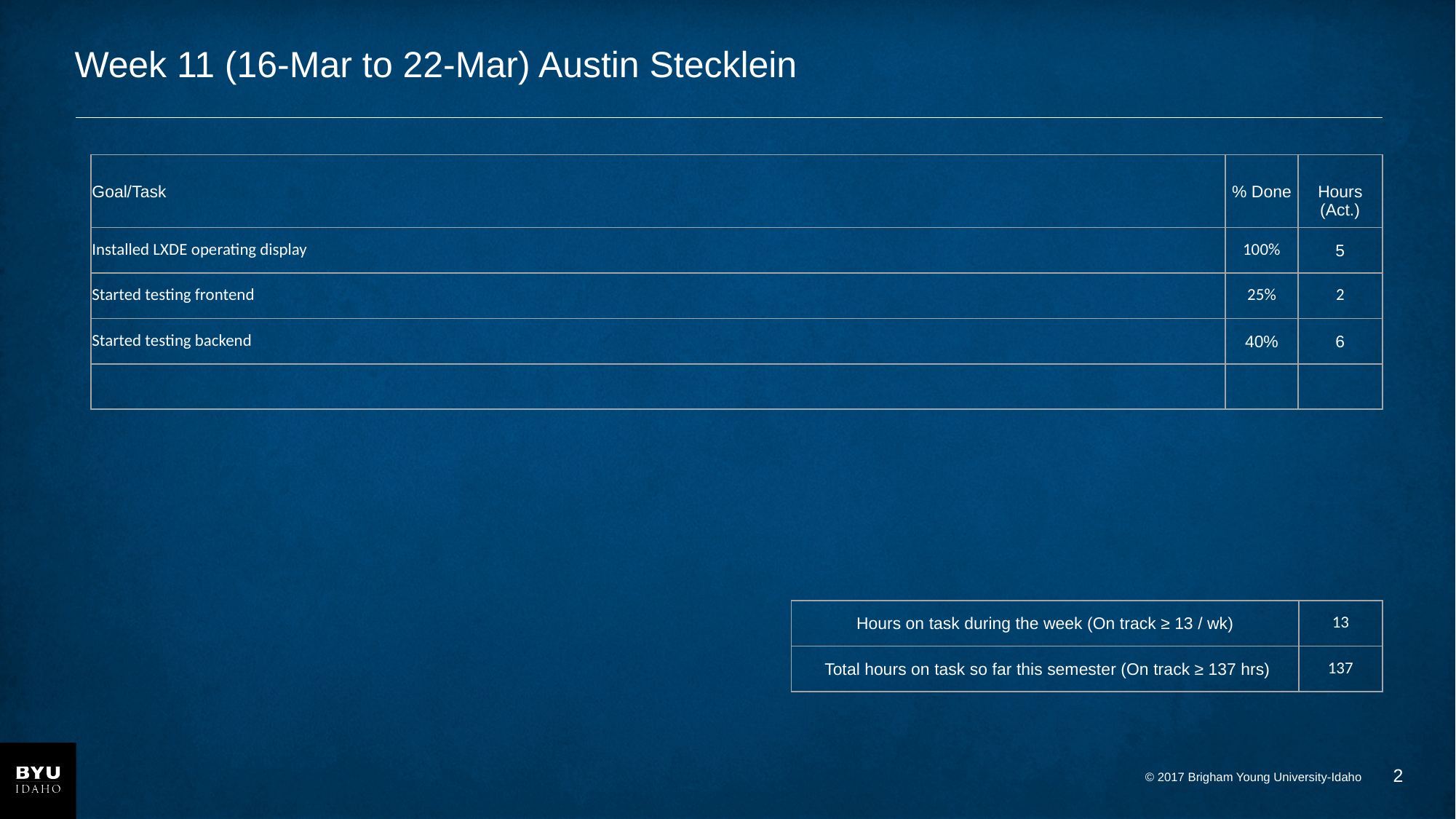

# Week 11 (16-Mar to 22-Mar) Austin Stecklein
| Goal/Task | % Done | Hours (Act.) |
| --- | --- | --- |
| Installed LXDE operating display | 100% | 5 |
| Started testing frontend | 25% | 2 |
| Started testing backend | 40% | 6 |
|  |  |  |
| Hours on task during the week (On track ≥ 13 / wk) | 13 |
| --- | --- |
| Total hours on task so far this semester (On track ≥ 137 hrs) | 137 |